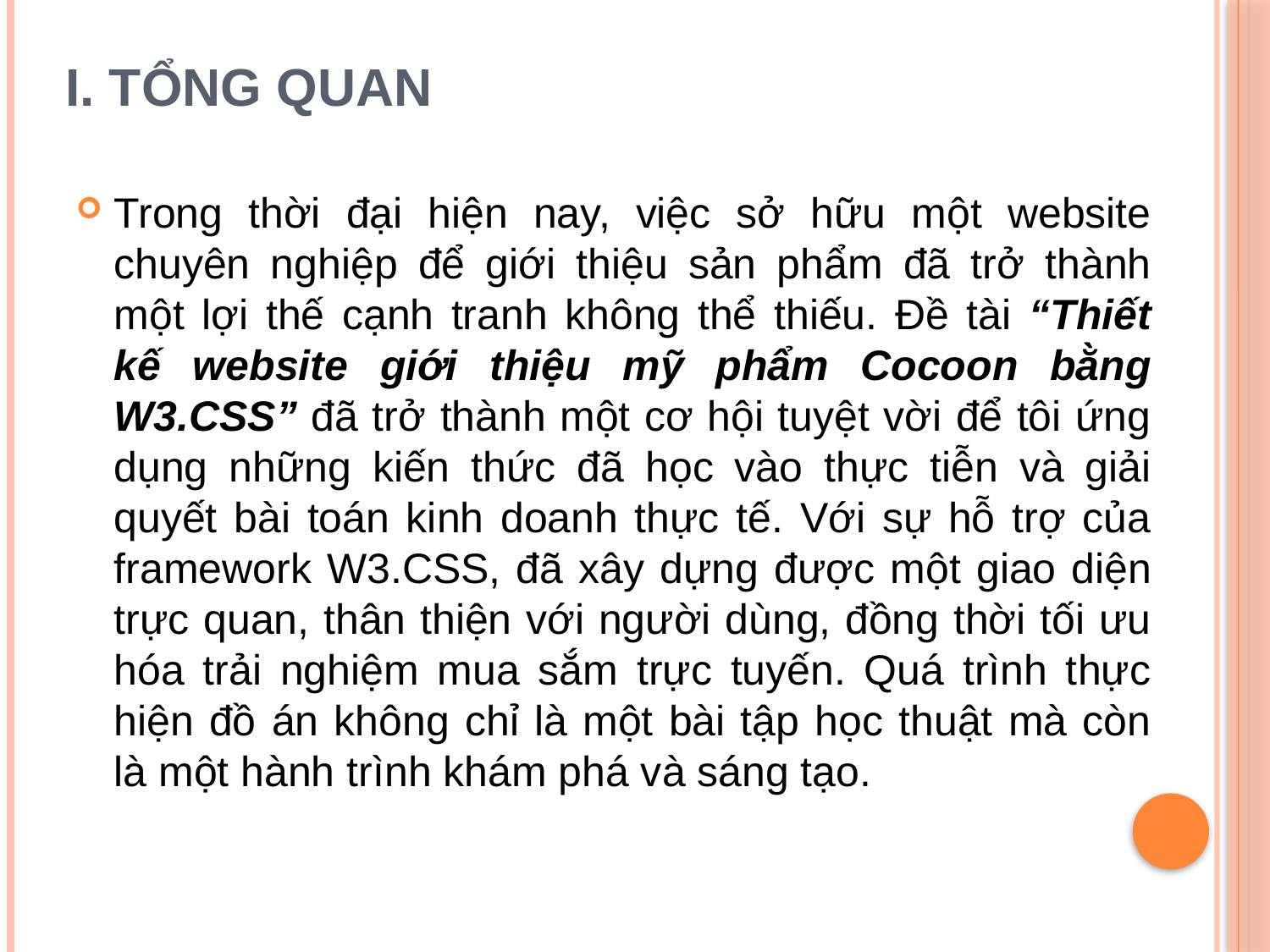

# I. TỔNG QUAN
Trong thời đại hiện nay, việc sở hữu một website chuyên nghiệp để giới thiệu sản phẩm đã trở thành một lợi thế cạnh tranh không thể thiếu. Đề tài “Thiết kế website giới thiệu mỹ phẩm Cocoon bằng W3.CSS” đã trở thành một cơ hội tuyệt vời để tôi ứng dụng những kiến thức đã học vào thực tiễn và giải quyết bài toán kinh doanh thực tế. Với sự hỗ trợ của framework W3.CSS, đã xây dựng được một giao diện trực quan, thân thiện với người dùng, đồng thời tối ưu hóa trải nghiệm mua sắm trực tuyến. Quá trình thực hiện đồ án không chỉ là một bài tập học thuật mà còn là một hành trình khám phá và sáng tạo.